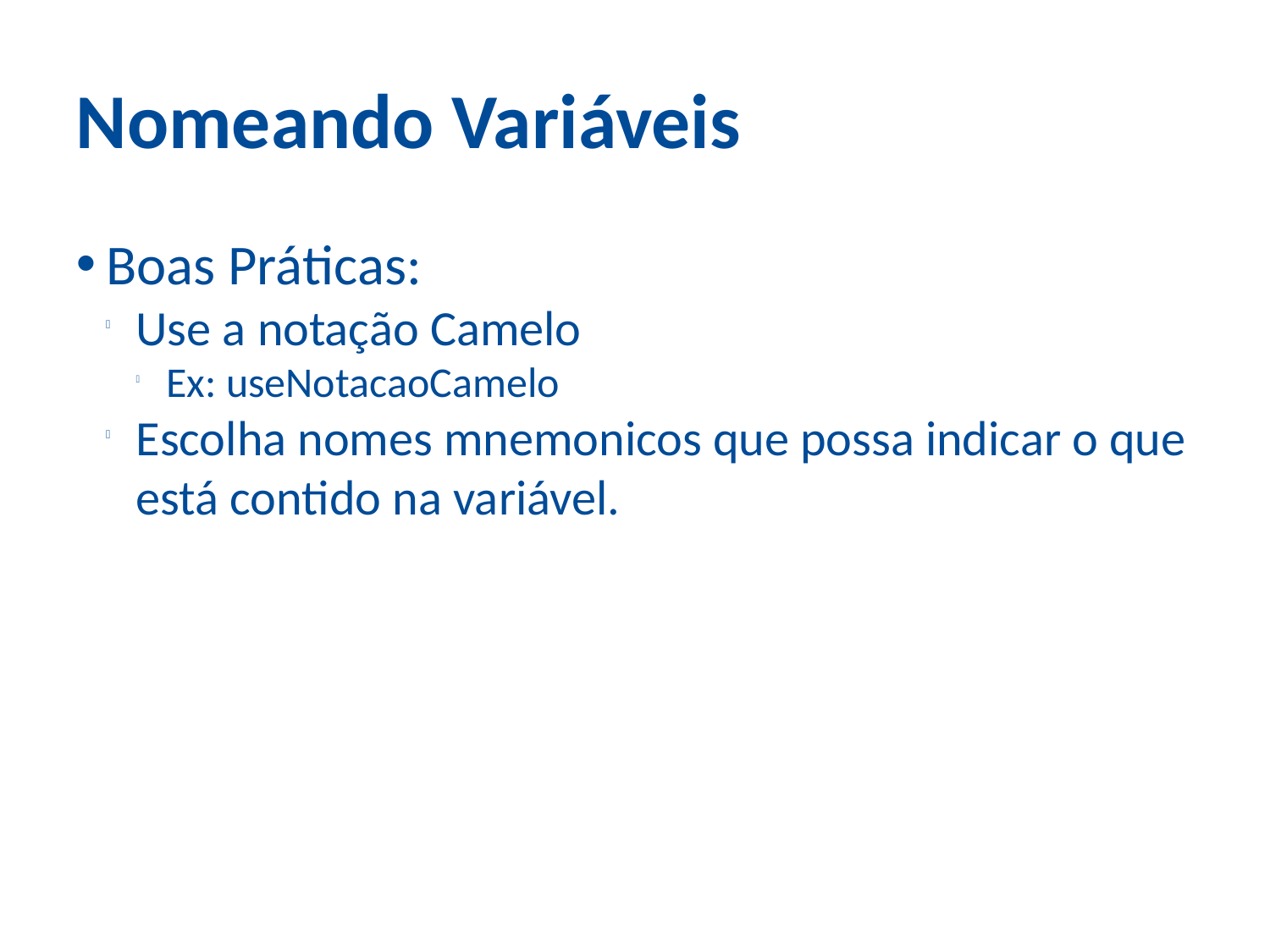

Nomeando Variáveis
Boas Práticas:
Use a notação Camelo
Ex: useNotacaoCamelo
Escolha nomes mnemonicos que possa indicar o que está contido na variável.